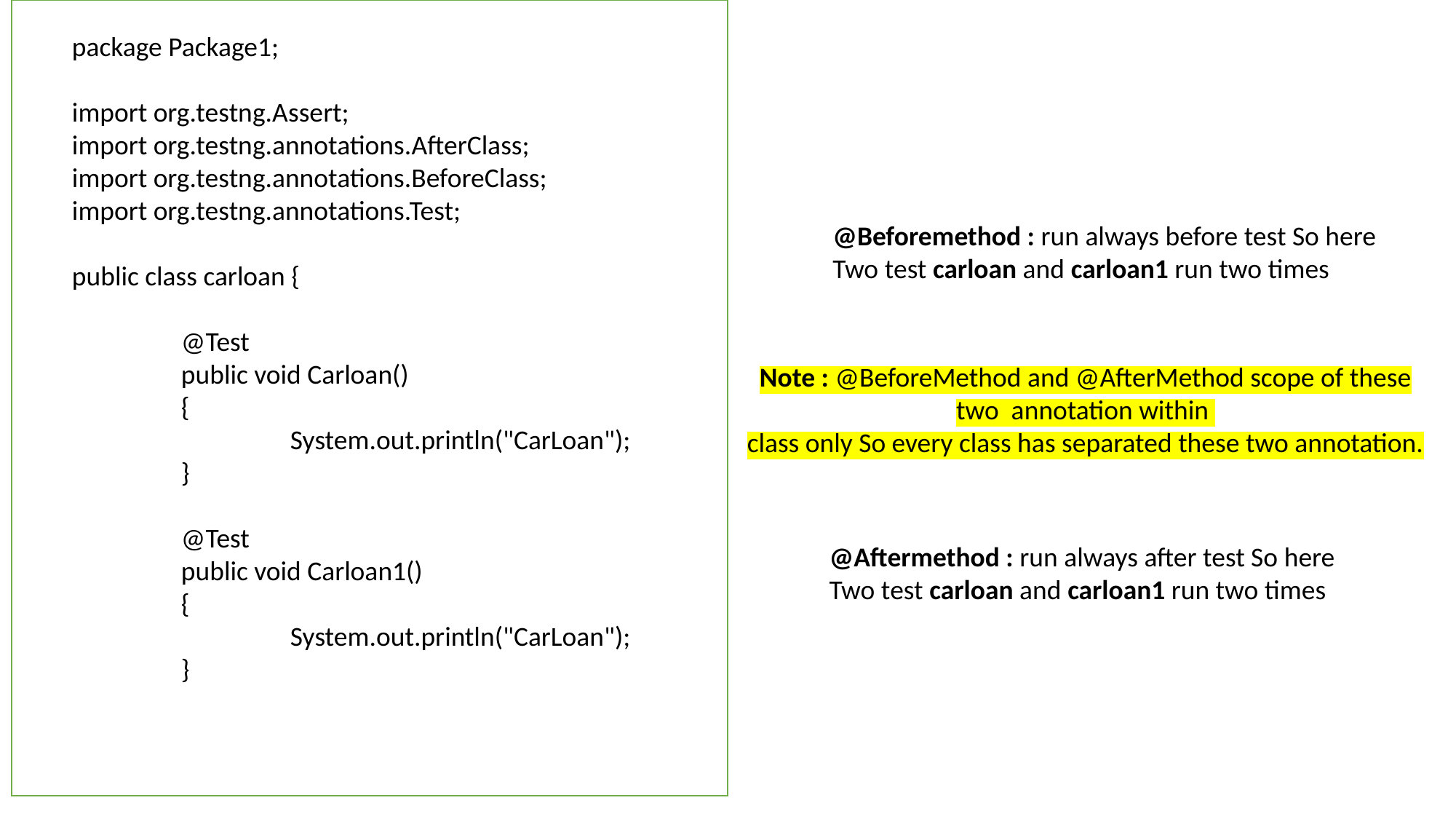

package Package1;

import org.testng.Assert;
import org.testng.annotations.AfterClass;
import org.testng.annotations.BeforeClass;
import org.testng.annotations.Test;

public class carloan {

	@Test
	public void Carloan()
	{
		System.out.println("CarLoan");
	}

 	@Test
	public void Carloan1()
	{
		System.out.println("CarLoan");
	}

@Beforemethod : run always before test So here
Two test carloan and carloan1 run two times
Note : @BeforeMethod and @AfterMethod scope of these two  annotation within
class only So every class has separated these two annotation.
@Aftermethod : run always after test So here
Two test carloan and carloan1 run two times